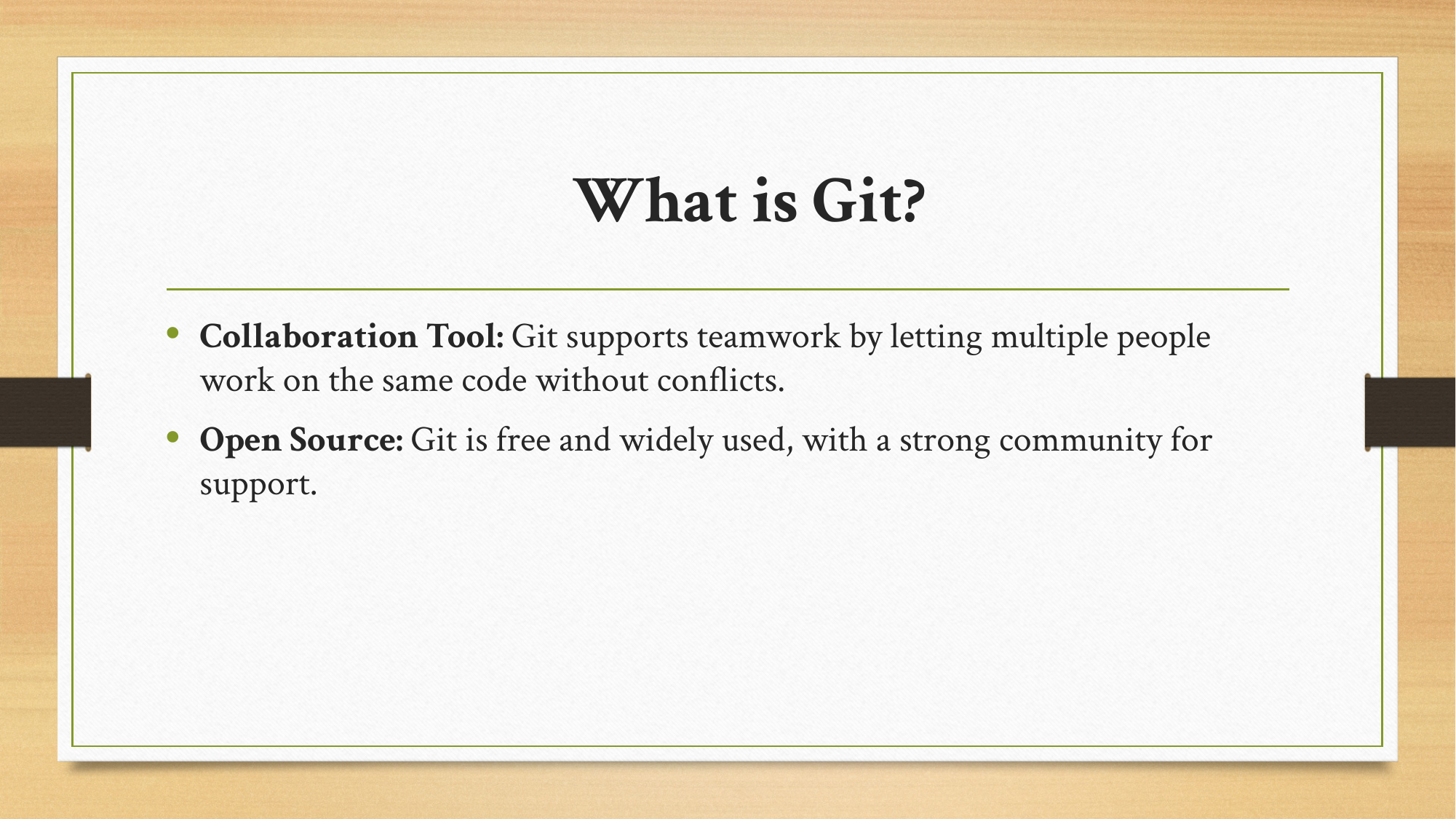

# What is Git?
Collaboration Tool: Git supports teamwork by letting multiple people work on the same code without conflicts.
Open Source: Git is free and widely used, with a strong community for support.